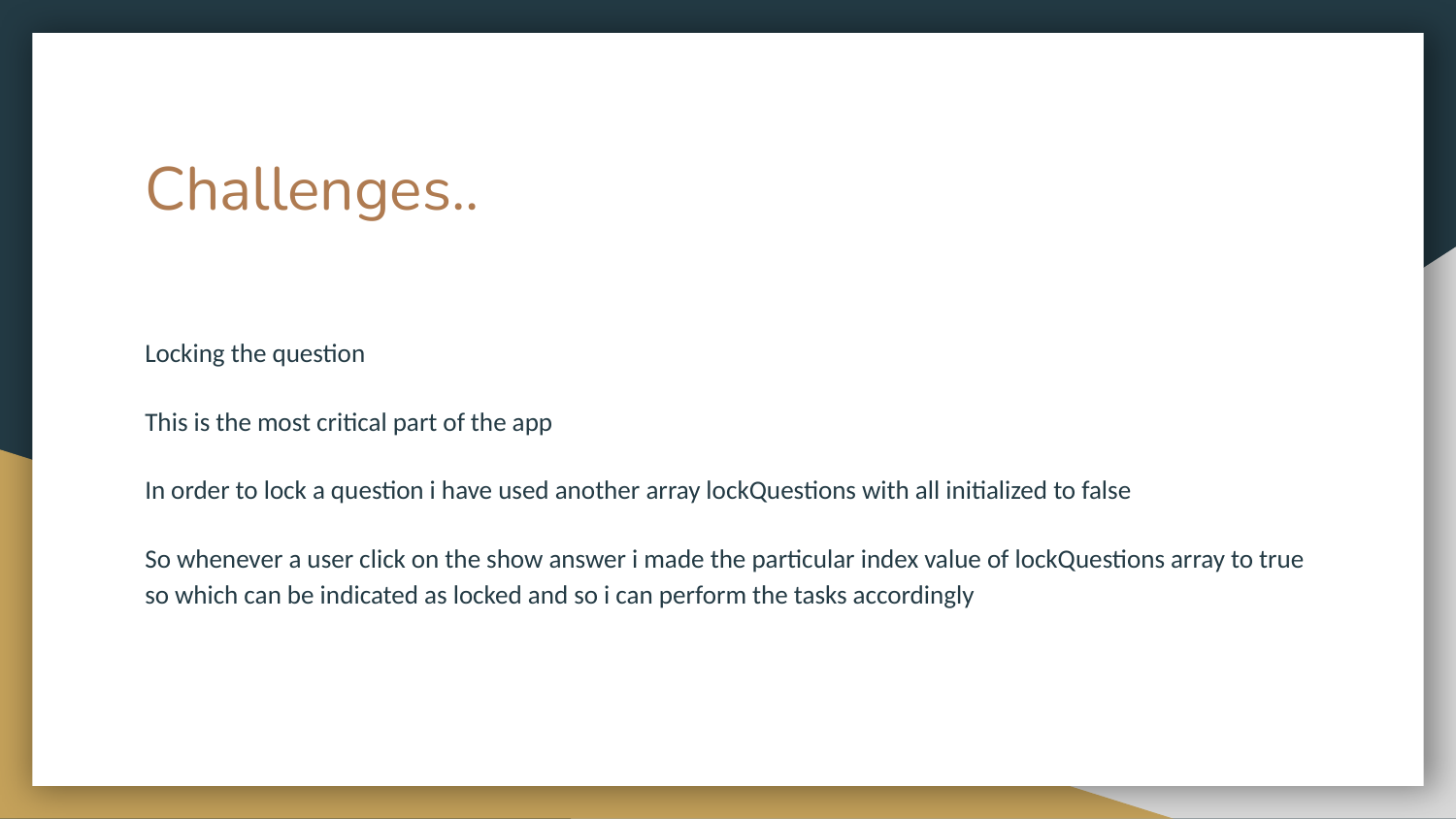

# Challenges..
Locking the question
This is the most critical part of the app
In order to lock a question i have used another array lockQuestions with all initialized to false
So whenever a user click on the show answer i made the particular index value of lockQuestions array to true so which can be indicated as locked and so i can perform the tasks accordingly